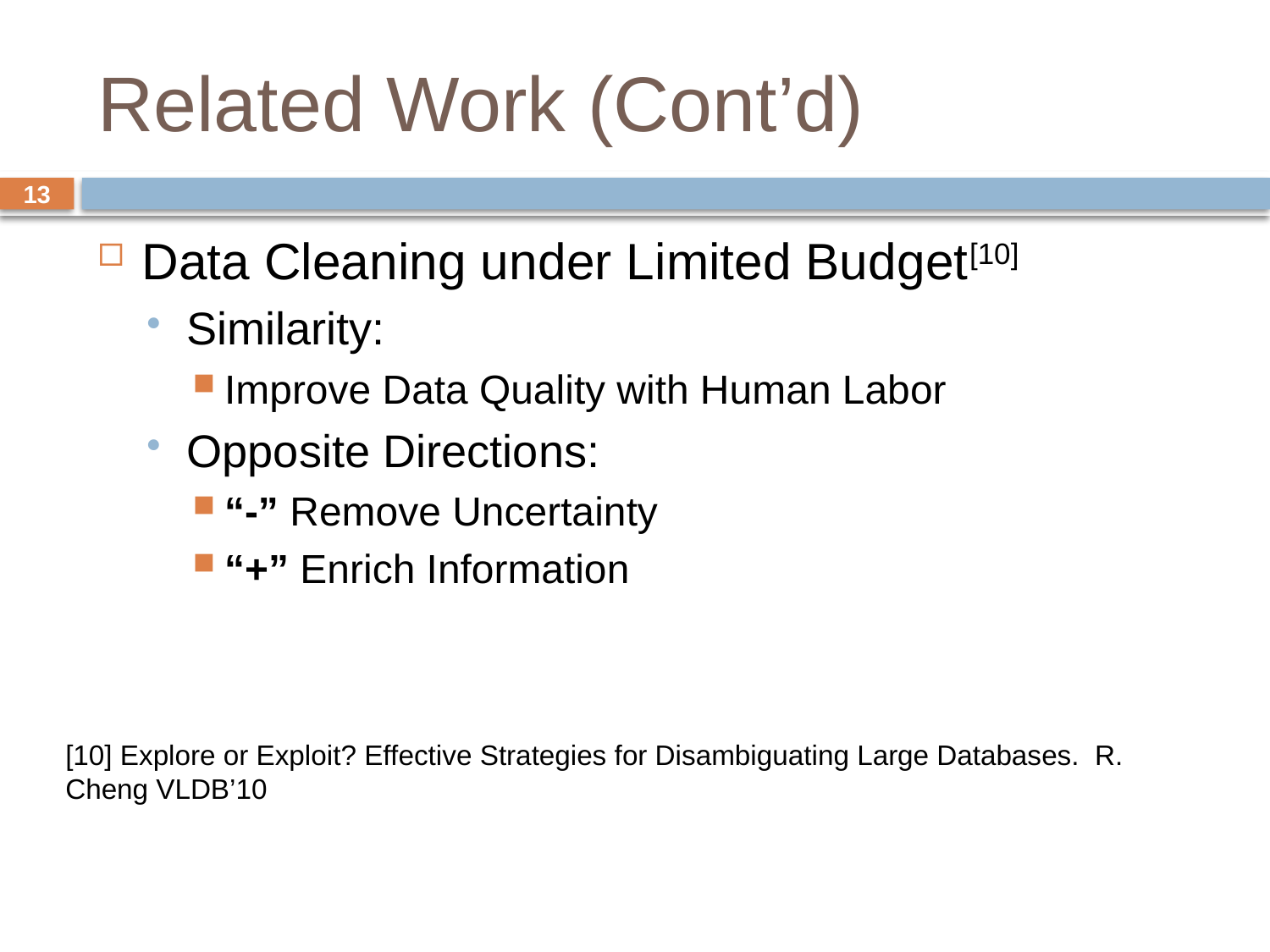

# Related Work (Cont’d)
13
Data Cleaning under Limited Budget[10]
Similarity:
Improve Data Quality with Human Labor
Opposite Directions:
“-” Remove Uncertainty
“+” Enrich Information

[10] Explore or Exploit? Effective Strategies for Disambiguating Large Databases.  R. Cheng VLDB’10